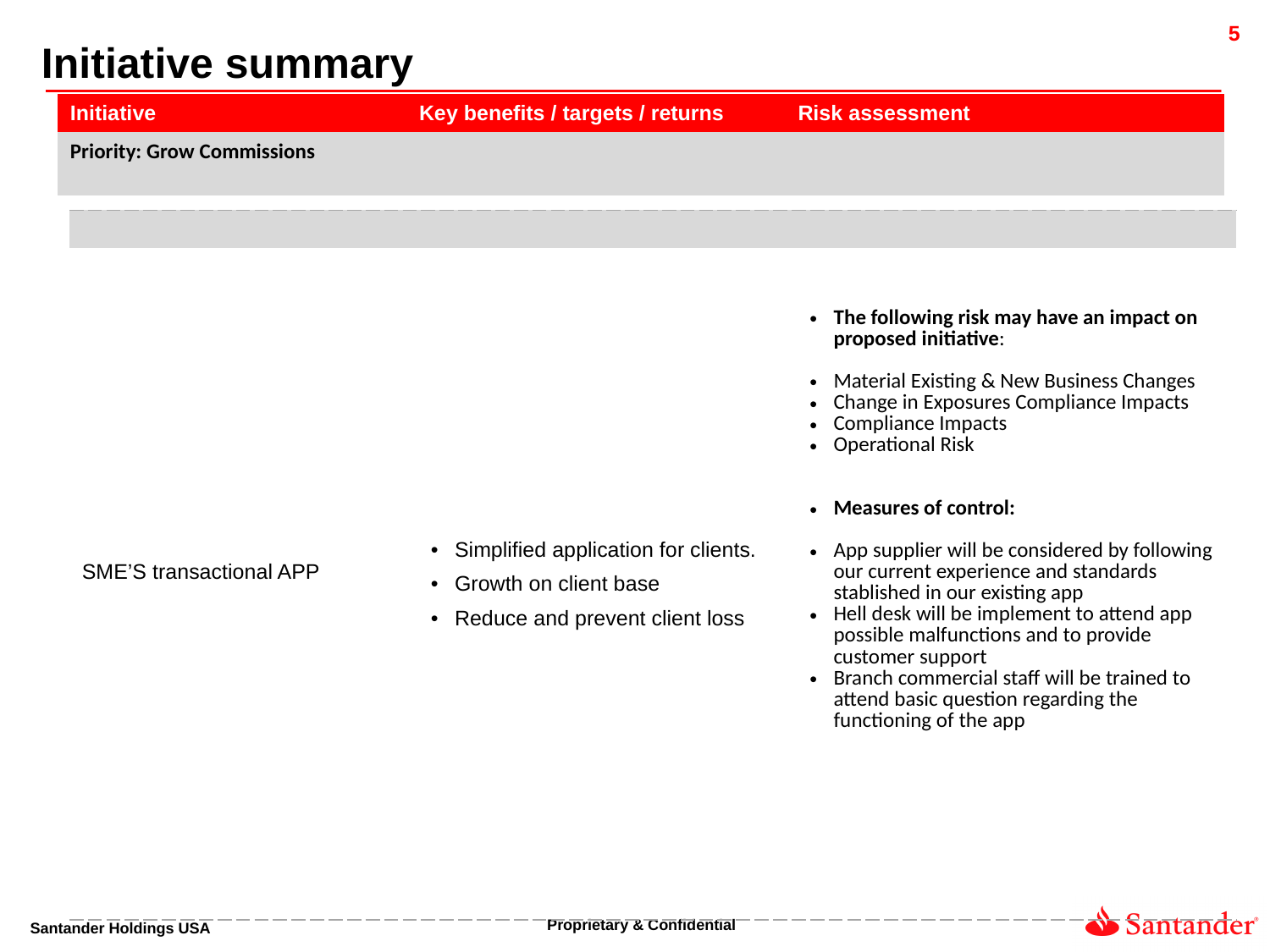

Initiative summary
| Initiative | Key benefits / targets / returns | Risk assessment |
| --- | --- | --- |
| Priority: Grow Commissions |  |  |
|  |  |  |
|  |  |  |
| --- | --- | --- |
| SME’S transactional APP | Simplified application for clients. Growth on client base Reduce and prevent client loss | The following risk may have an impact on proposed initiative: Material Existing & New Business Changes Change in Exposures Compliance Impacts Compliance Impacts Operational Risk Measures of control: App supplier will be considered by following our current experience and standards stablished in our existing app Hell desk will be implement to attend app possible malfunctions and to provide customer support Branch commercial staff will be trained to attend basic question regarding the functioning of the app |